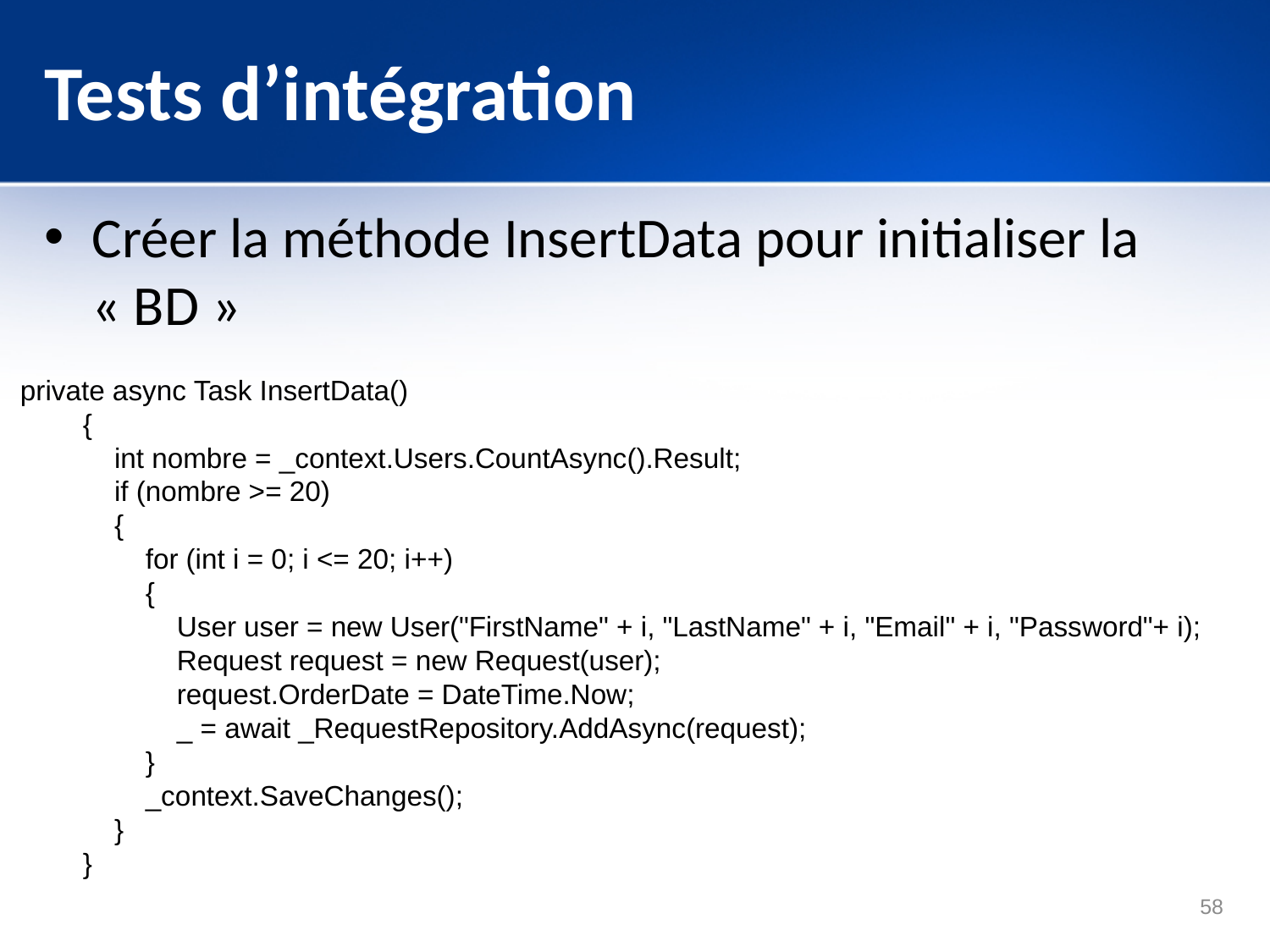

# Tests d’intégration
Créer la méthode InsertData pour initialiser la « BD »
private async Task InsertData()
        {
            int nombre = _context.Users.CountAsync().Result;
            if (nombre >= 20)
            {
                for (int i = 0; i <= 20; i++)
                {
                    User user = new User("FirstName" + i, "LastName" + i, "Email" + i, "Password"+ i);
                    Request request = new Request(user);
                    request.OrderDate = DateTime.Now;
                    _ = await _RequestRepository.AddAsync(request);
                }
                _context.SaveChanges();
            }
        }
58